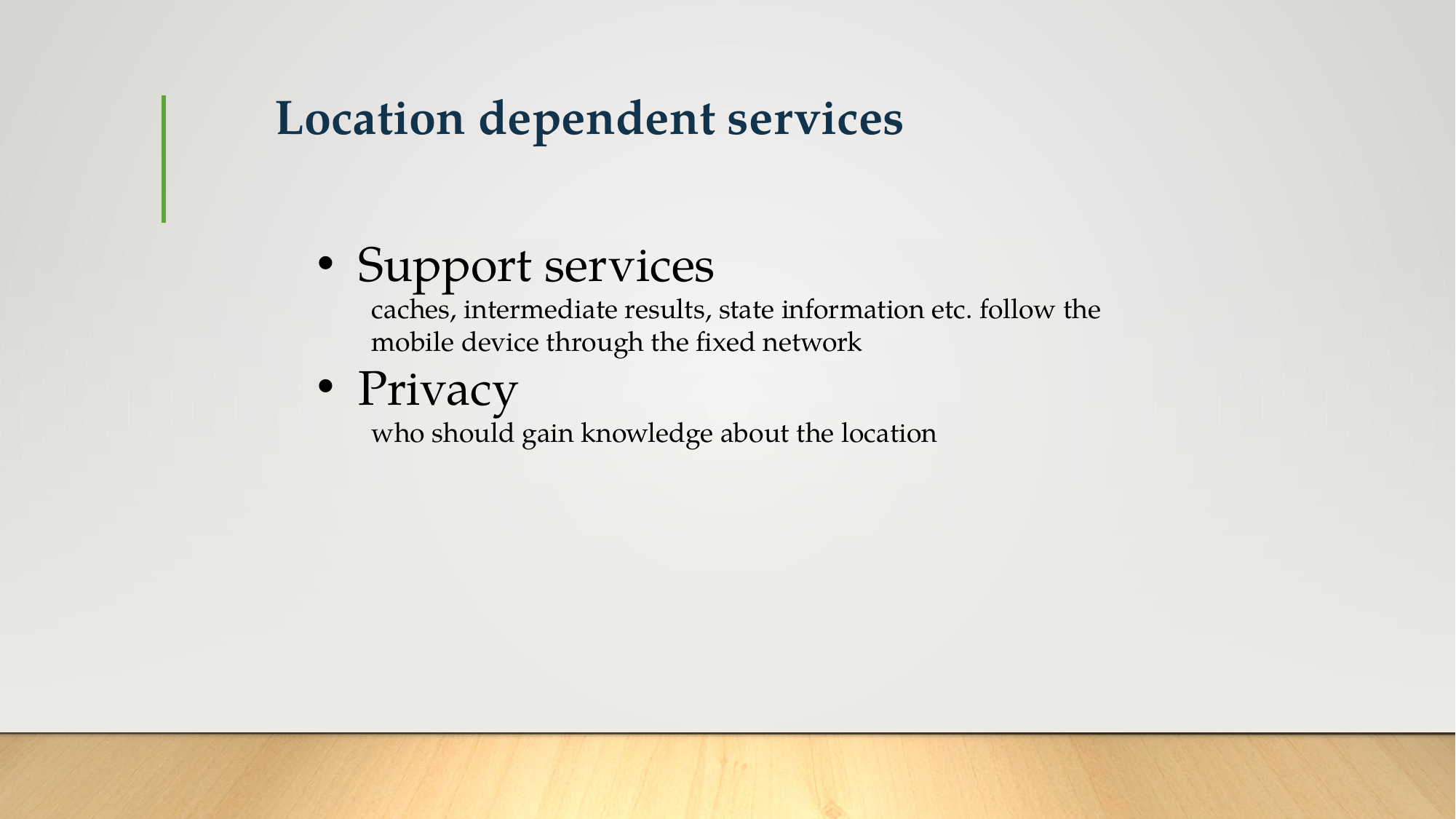

# Location dependent services

Support services
caches, intermediate results, state information etc. follow the mobile device through the fixed network
Privacy
who should gain knowledge about the location